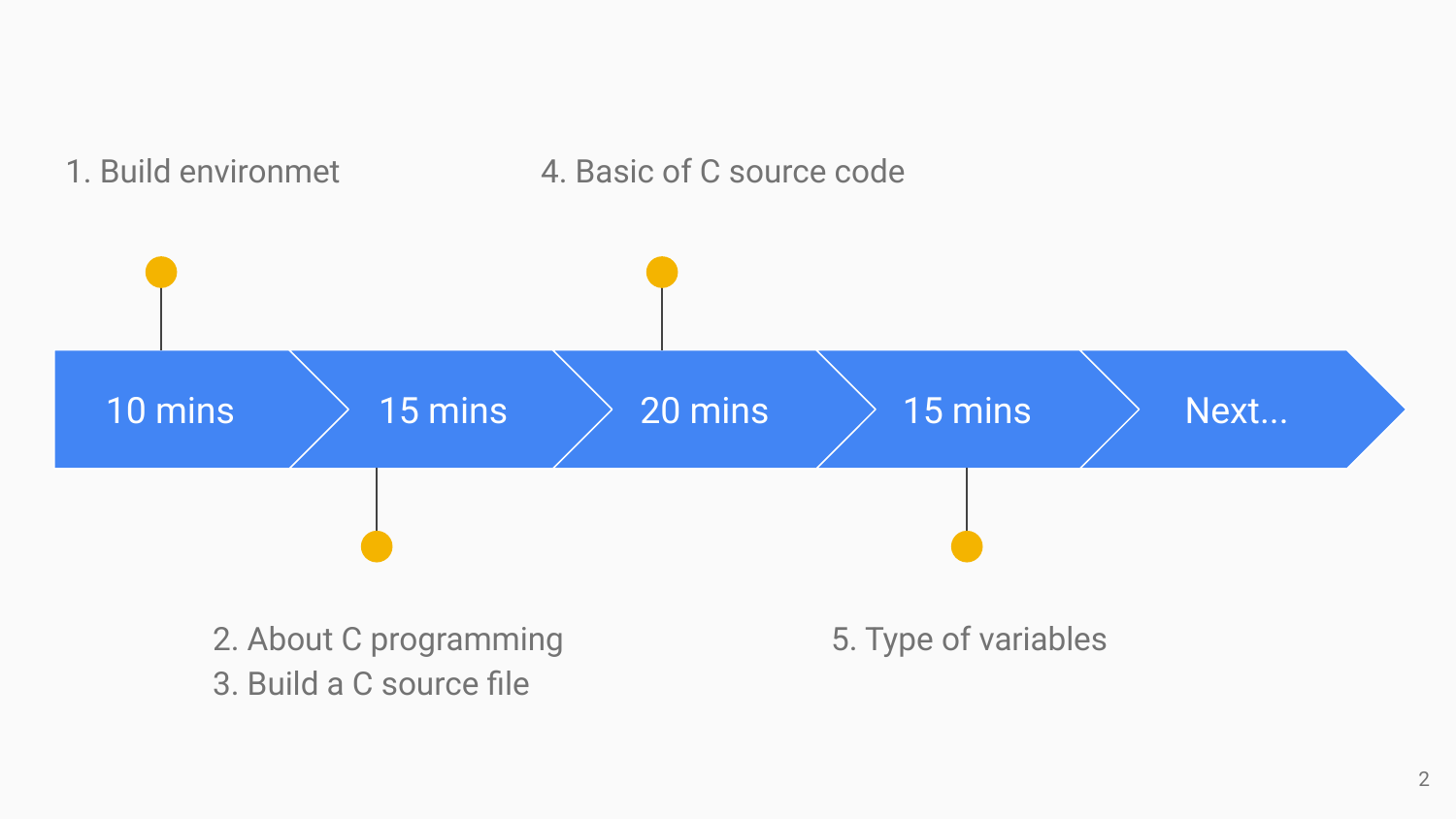

1. Build environmet
4. Basic of C source code

10 mins
15 mins
20 mins
15 mins
Next...

2. About C programming
3. Build a C source file
5. Type of variables
2